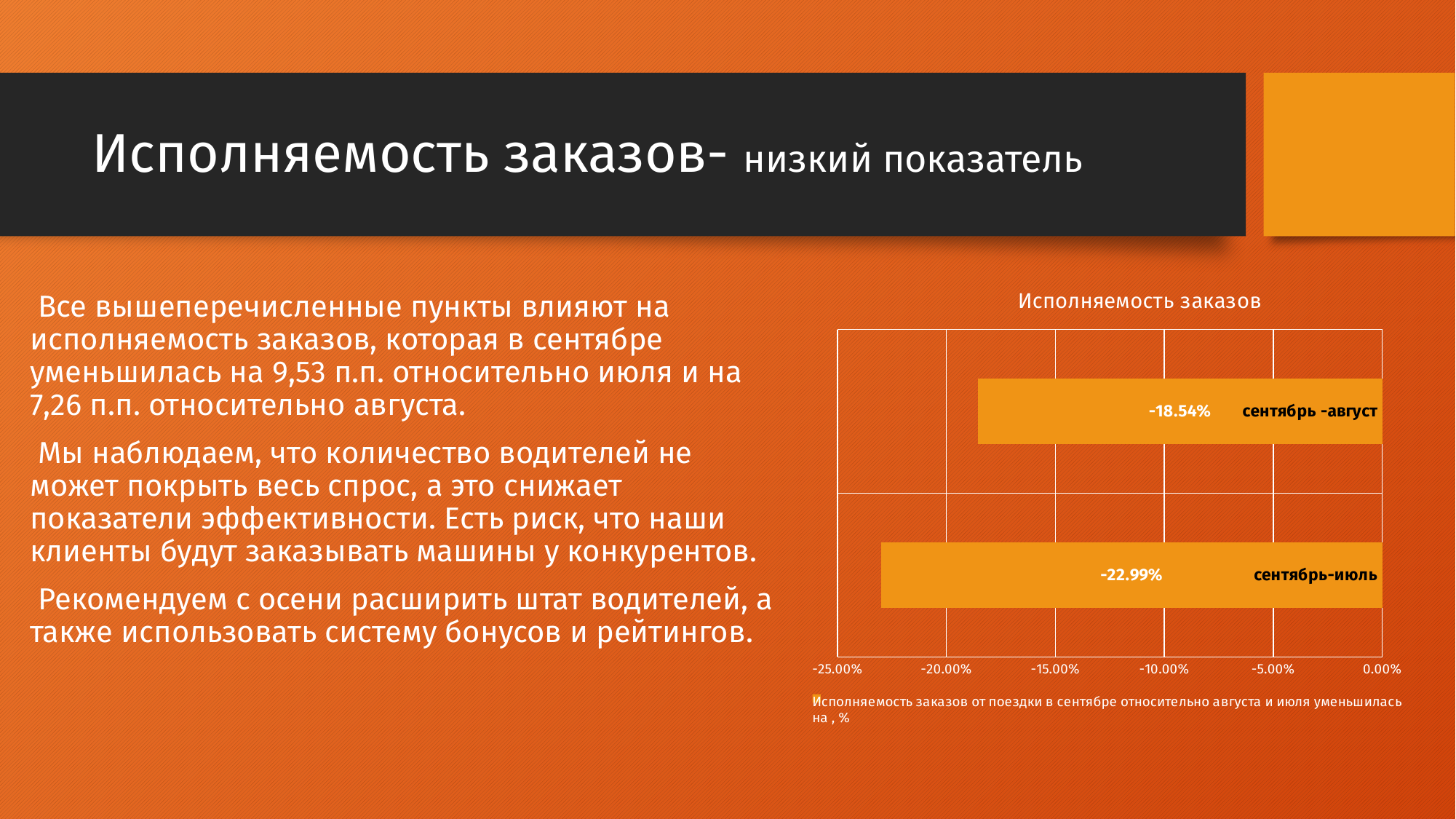

# Исполняемость заказов- низкий показатель

### Chart: Исполняемость заказов

| Category | Исполняемость заказов от поездки в сентябре относительно августа и июля уменьшилась на , % |
|---|---|
| сентябрь-июль | -0.2299354327672193 |
| сентябрь -август | -0.18544746703212583 |
 Все вышеперечисленные пункты влияют на исполняемость заказов, которая в сентябре уменьшилась на 9,53 п.п. относительно июля и на 7,26 п.п. относительно августа.
 Мы наблюдаем, что количество водителей не  может покрыть весь спрос, а это снижает показатели эффективности. Есть риск, что наши клиенты будут заказывать машины у конкурентов.
 Рекомендуем с осени расширить штат водителей, а также использовать систему бонусов и рейтингов.